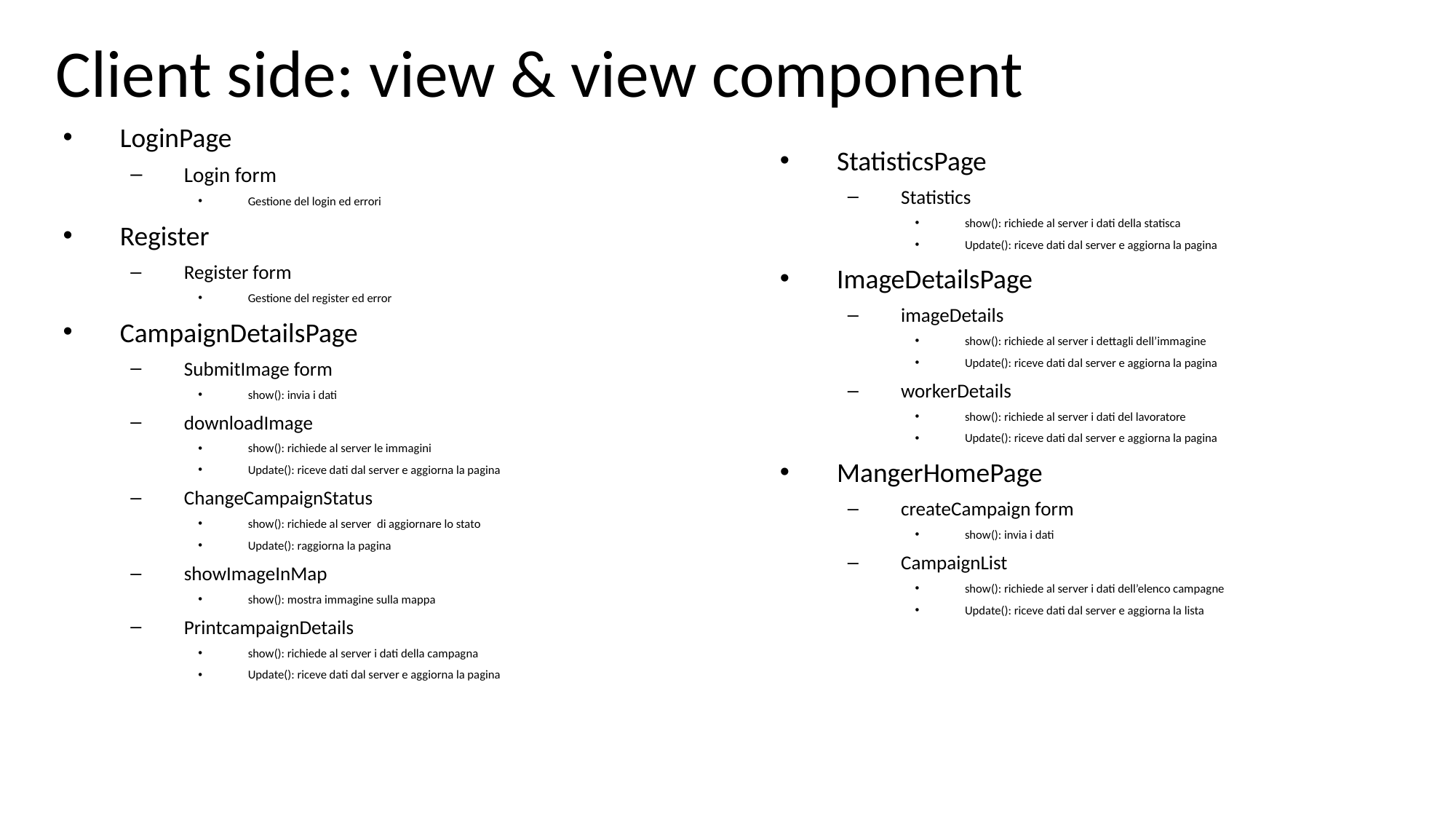

# Client side: view & view component
LoginPage
Login form
Gestione del login ed errori
Register
Register form
Gestione del register ed error
CampaignDetailsPage
SubmitImage form
show(): invia i dati
downloadImage
show(): richiede al server le immagini
Update(): riceve dati dal server e aggiorna la pagina
ChangeCampaignStatus
show(): richiede al server  di aggiornare lo stato
Update(): raggiorna la pagina
showImageInMap
show(): mostra immagine sulla mappa
PrintcampaignDetails
show(): richiede al server i dati della campagna
Update(): riceve dati dal server e aggiorna la pagina

StatisticsPage
Statistics
show(): richiede al server i dati della statisca
Update(): riceve dati dal server e aggiorna la pagina
ImageDetailsPage
imageDetails
show(): richiede al server i dettagli dell’immagine
Update(): riceve dati dal server e aggiorna la pagina
workerDetails
show(): richiede al server i dati del lavoratore
Update(): riceve dati dal server e aggiorna la pagina
MangerHomePage
createCampaign form
show(): invia i dati
CampaignList
show(): richiede al server i dati dell’elenco campagne
Update(): riceve dati dal server e aggiorna la lista